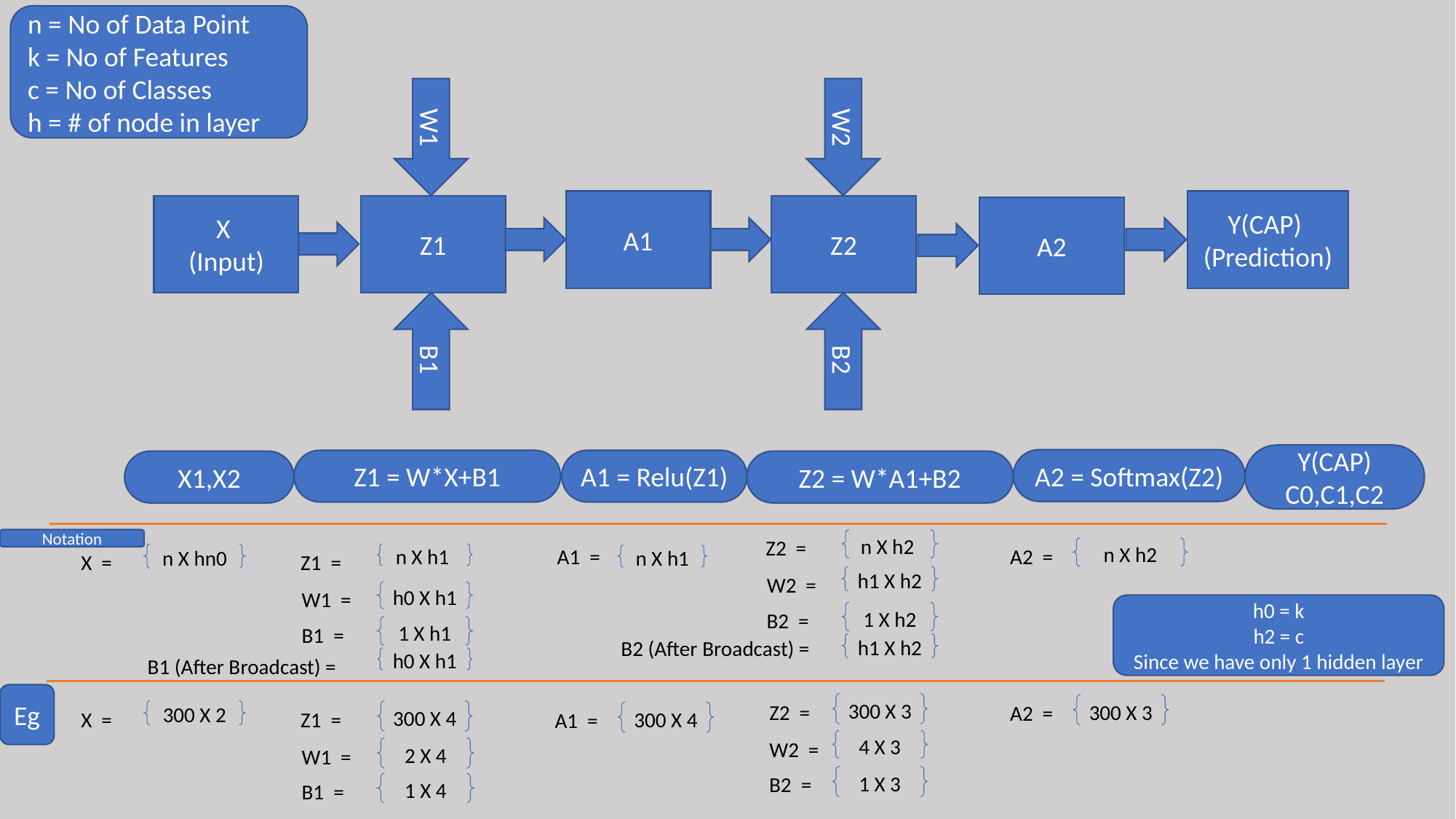

n = No of Data Point
k = No of Features
c = No of Classes
h = # of node in layer
W1
W2
A1
Y(CAP)
(Prediction)
X
(Input)
Z1
Z2
A2

B1
B2
Y(CAP) C0,C1,C2
A2 = Softmax(Z2)
Z1 = W*X+B1
A1 = Relu(Z1)
X1,X2
Z2 = W*A1+B2
n X h2
Notation
Z2  =
A2  =
n X h2
A1  =
X  =
n X hn0
Z1  =
n X h1
n X h1
W2  =
h1 X h2
W1  =
h0 X h1
h0 = k
h2 = c
Since we have only 1 hidden layer
B2  =
1 X h2
B1  =
1 X h1
B2 (After Broadcast) =
h1 X h2
B1 (After Broadcast) =
h0 X h1
Eg
Z2  =
300 X 3
A2  =
300 X 3
X  =
300 X 2
Z1  =
300 X 4
A1  =
300 X 4
W2  =
4 X 3
W1  =
2 X 4
B2  =
1 X 3
B1  =
1 X 4